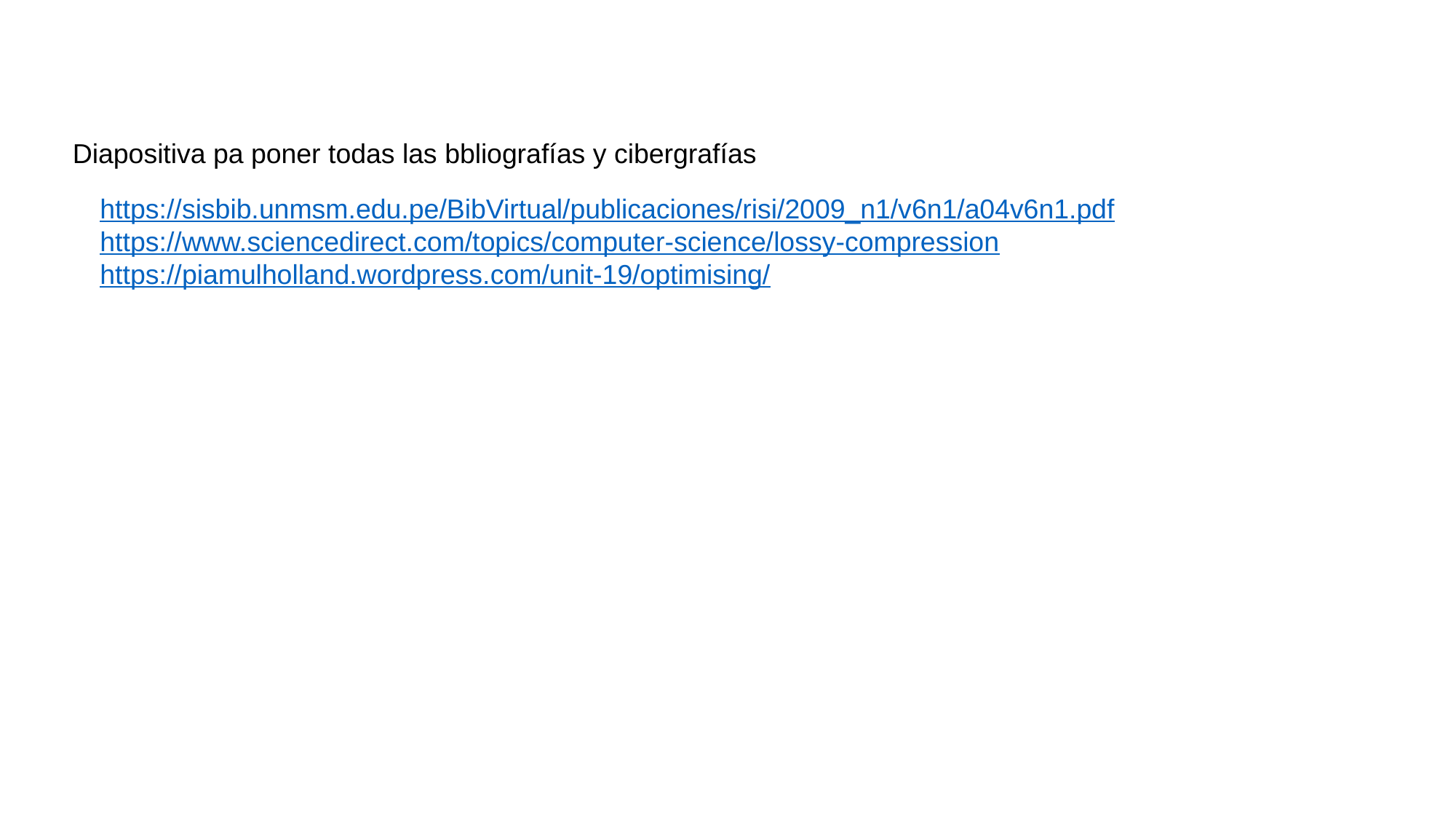

# Diapositiva pa poner todas las bbliografías y cibergrafías
https://sisbib.unmsm.edu.pe/BibVirtual/publicaciones/risi/2009_n1/v6n1/a04v6n1.pdf
https://www.sciencedirect.com/topics/computer-science/lossy-compression
https://piamulholland.wordpress.com/unit-19/optimising/